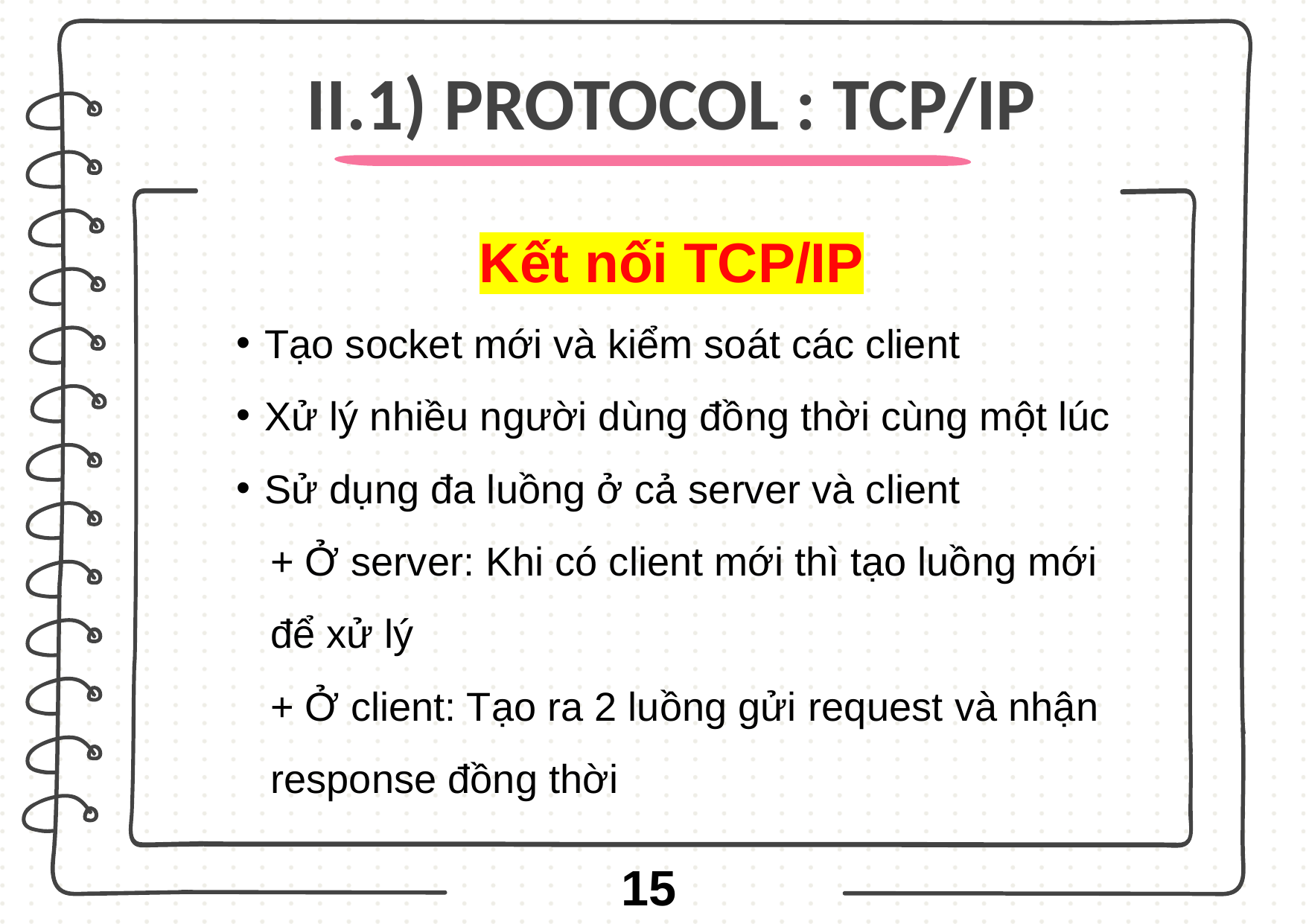

# II.1) PROTOCOL : TCP/IP

Kết nối TCP/IP
Tạo socket mới và kiểm soát các client
Xử lý nhiều người dùng đồng thời cùng một lúc
Sử dụng đa luồng ở cả server và client
+ Ở server: Khi có client mới thì tạo luồng mới để xử lý
+ Ở client: Tạo ra 2 luồng gửi request và nhận response đồng thời
15